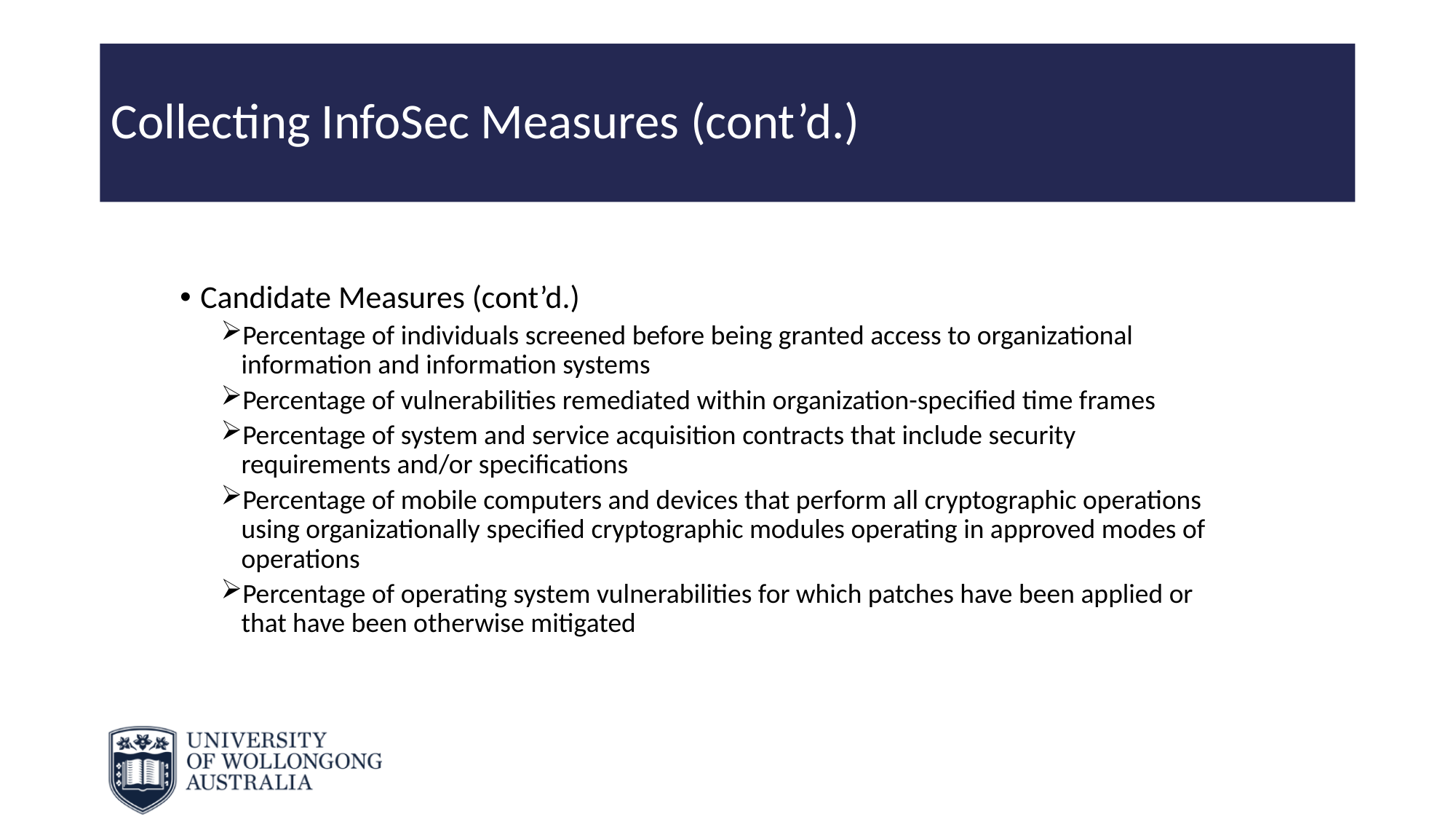

# Collecting InfoSec Measures (cont’d.)
Candidate Measures (cont’d.)
Percentage of individuals screened before being granted access to organizational information and information systems
Percentage of vulnerabilities remediated within organization-specified time frames
Percentage of system and service acquisition contracts that include security requirements and/or specifications
Percentage of mobile computers and devices that perform all cryptographic operations using organizationally specified cryptographic modules operating in approved modes of operations
Percentage of operating system vulnerabilities for which patches have been applied or that have been otherwise mitigated